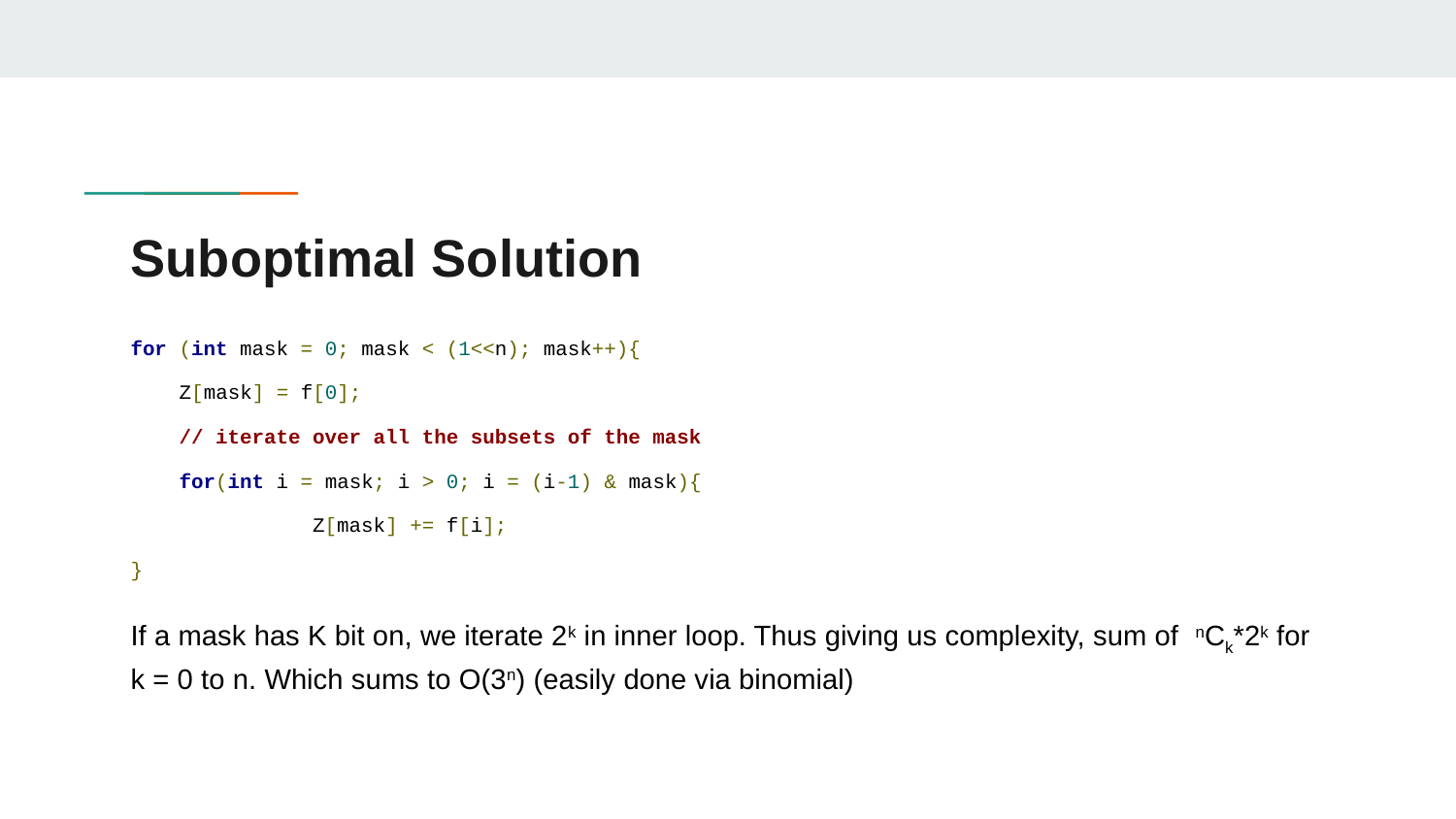

# Suboptimal Solution
for (int mask = 0; mask < (1<<n); mask++){
    Z[mask] = f[0];
    // iterate over all the subsets of the mask
    for(int i = mask; i > 0; i = (i-1) & mask){
    	   Z[mask] += f[i];
}
If a mask has K bit on, we iterate 2k in inner loop. Thus giving us complexity, sum of  nCk*2k for k = 0 to n. Which sums to O(3n) (easily done via binomial)